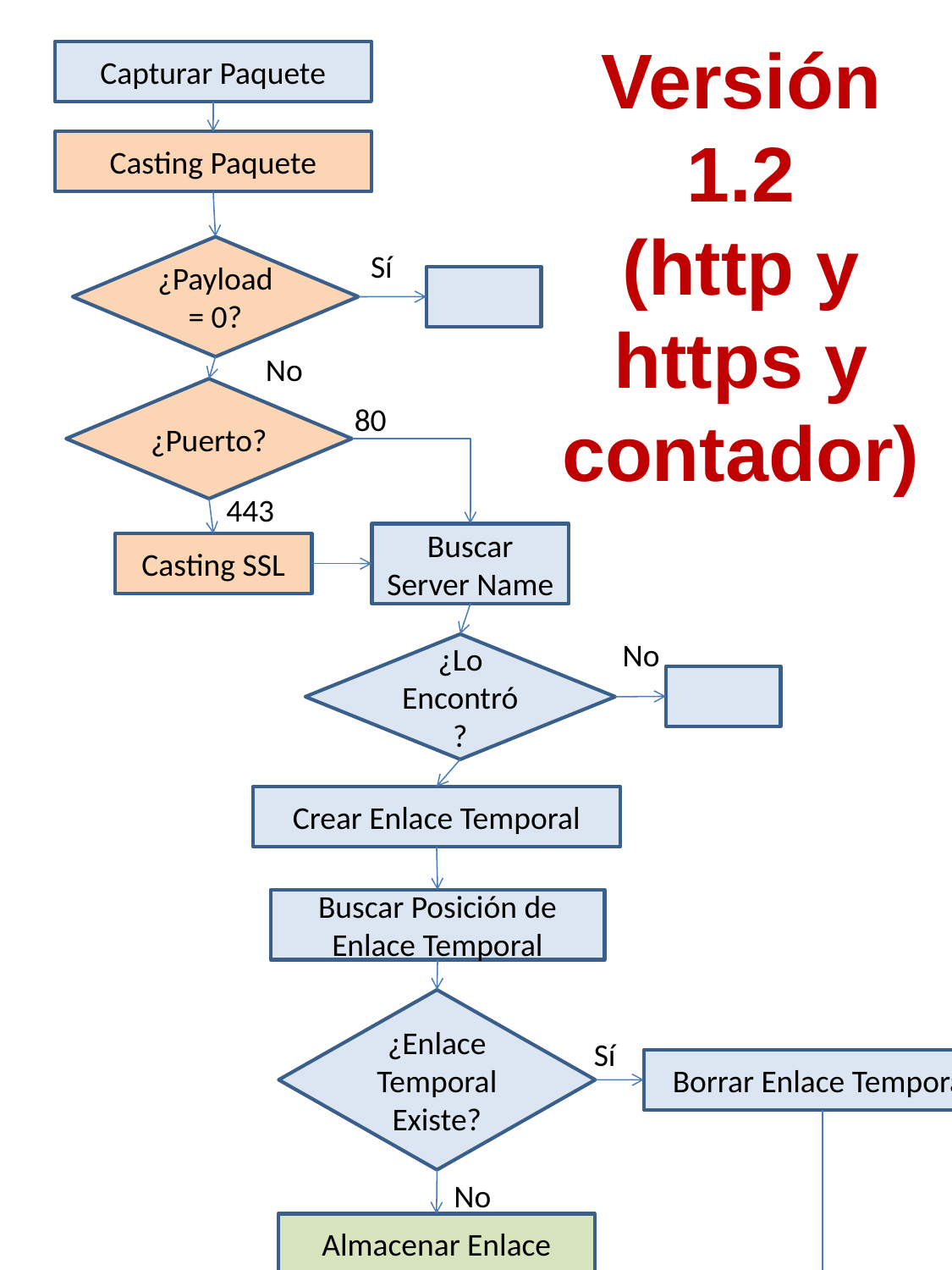

Versión 1.2
(http y https y contador)
Capturar Paquete
Casting Paquete
¿Payload = 0?
Sí

No
¿Puerto?
80
443
Buscar Server Name
Casting SSL
No
¿Lo Encontró?

Crear Enlace Temporal
Buscar Posición de Enlace Temporal
¿Enlace Temporal Existe?
Sí
Borrar Enlace Temporal
No
Almacenar Enlace
Buscar Posición de Enlace
Agregar Tráfico Enlace
Set Server name Enlace